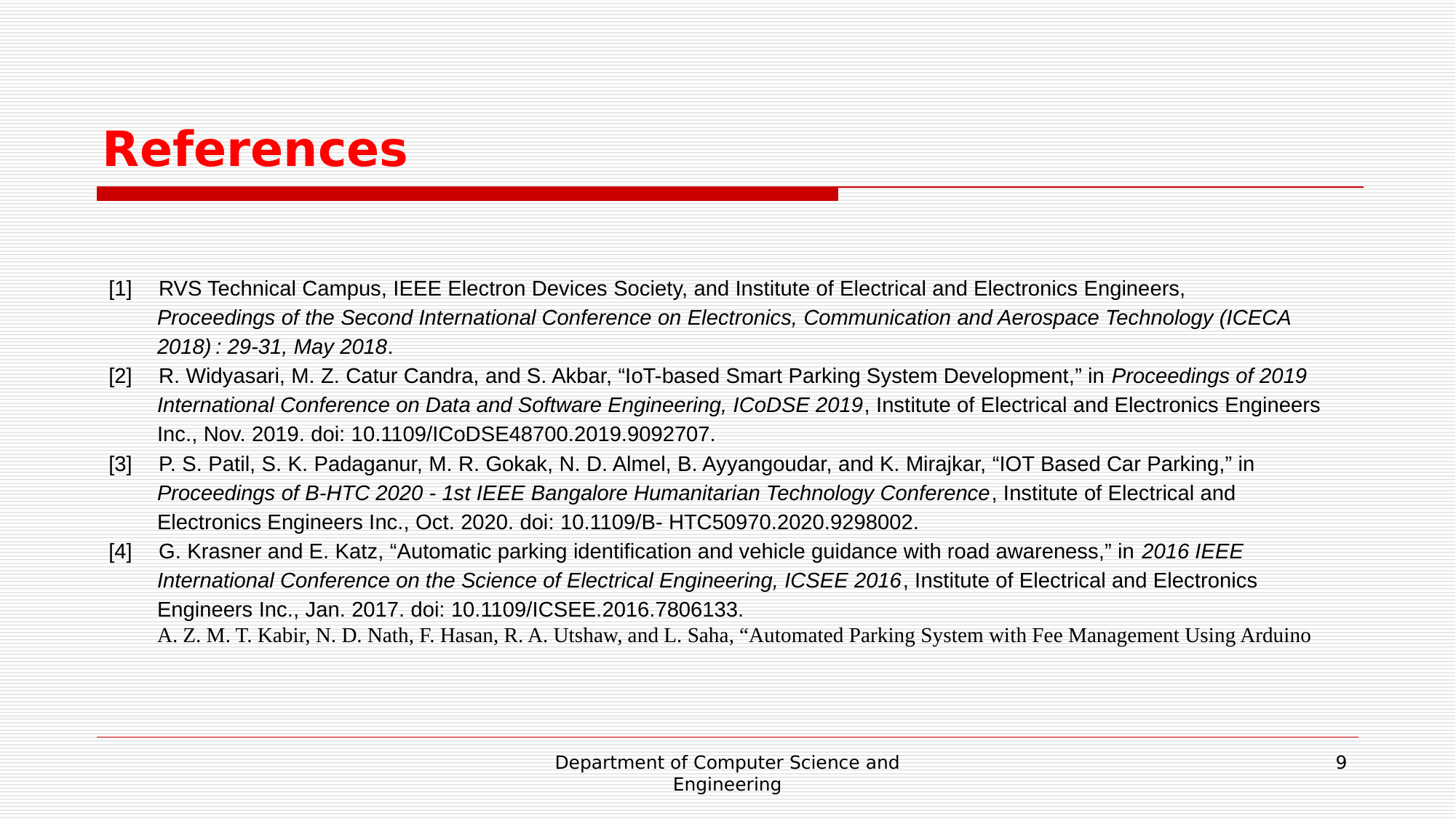

# References

[1]         RVS Technical Campus, IEEE Electron Devices Society, and Institute of Electrical and Electronics Engineers, Proceedings of the Second International Conference on Electronics, Communication and Aerospace Technology (ICECA 2018) : 29-31, May 2018.
[2]         R. Widyasari, M. Z. Catur Candra, and S. Akbar, “IoT-based Smart Parking System Development,” in Proceedings of 2019 International Conference on Data and Software Engineering, ICoDSE 2019, Institute of Electrical and Electronics Engineers Inc., Nov. 2019. doi: 10.1109/ICoDSE48700.2019.9092707.
[3]         P. S. Patil, S. K. Padaganur, M. R. Gokak, N. D. Almel, B. Ayyangoudar, and K. Mirajkar, “IOT Based Car Parking,” in Proceedings of B-HTC 2020 - 1st IEEE Bangalore Humanitarian Technology Conference, Institute of Electrical and Electronics Engineers Inc., Oct. 2020. doi: 10.1109/B- HTC50970.2020.9298002.
[4]         G. Krasner and E. Katz, “Automatic parking identification and vehicle guidance with road awareness,” in 2016 IEEE International Conference on the Science of Electrical Engineering, ICSEE 2016, Institute of Electrical and Electronics Engineers Inc., Jan. 2017. doi: 10.1109/ICSEE.2016.7806133.
A. Z. M. T. Kabir, N. D. Nath, F. Hasan, R. A. Utshaw, and L. Saha, “Automated Parking System with Fee Management Using Arduino

Department of Computer Science and Engineering
9